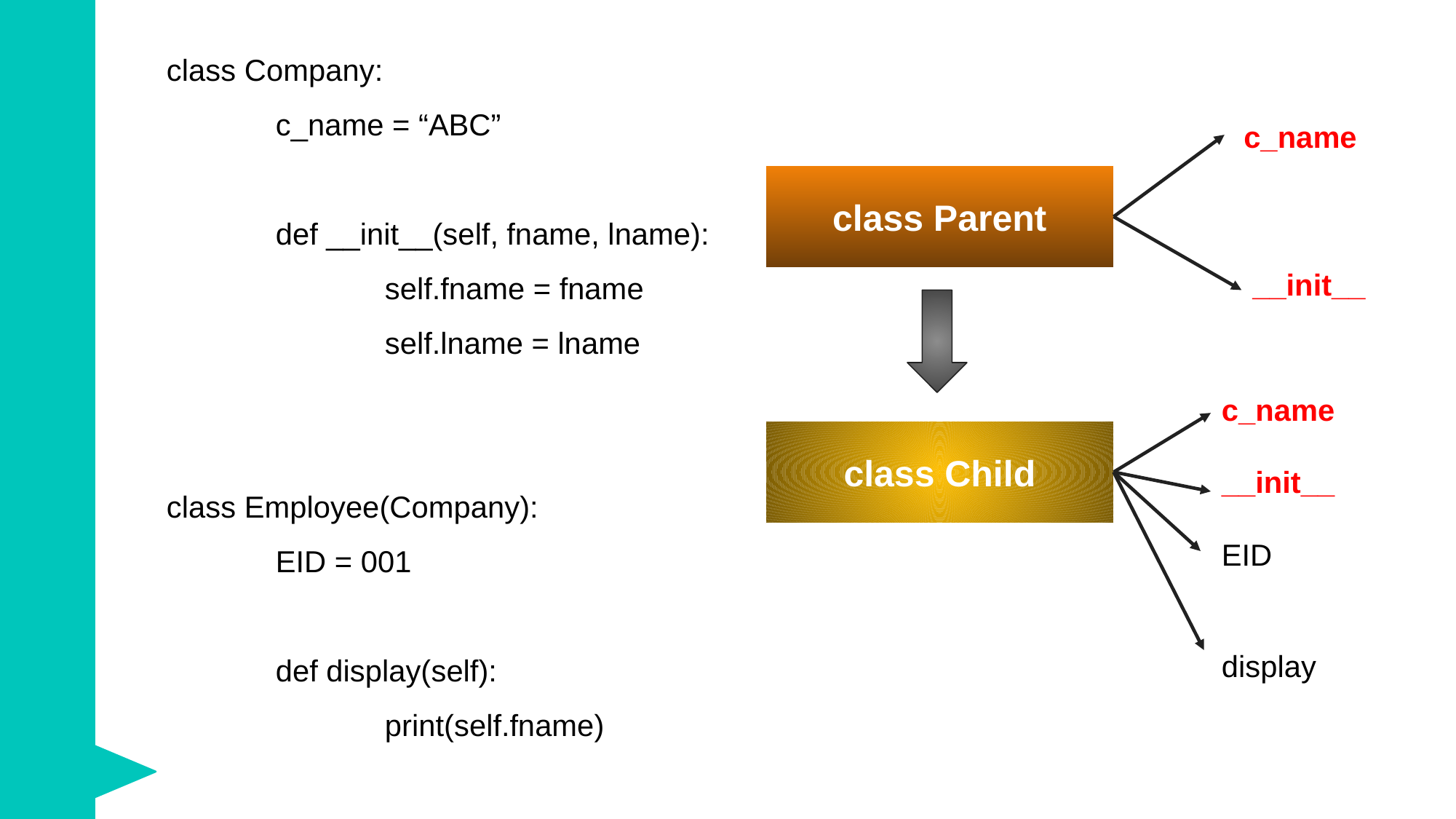

class Company:
	c_name = “ABC”

	def __init__(self, fname, lname):
		self.fname = fname
		self.lname = lname

class Employee(Company):
	EID = 001

	def display(self):
		print(self.fname)
c_name
class Parent
__init__

c_name
class Child
__init__
EID
display